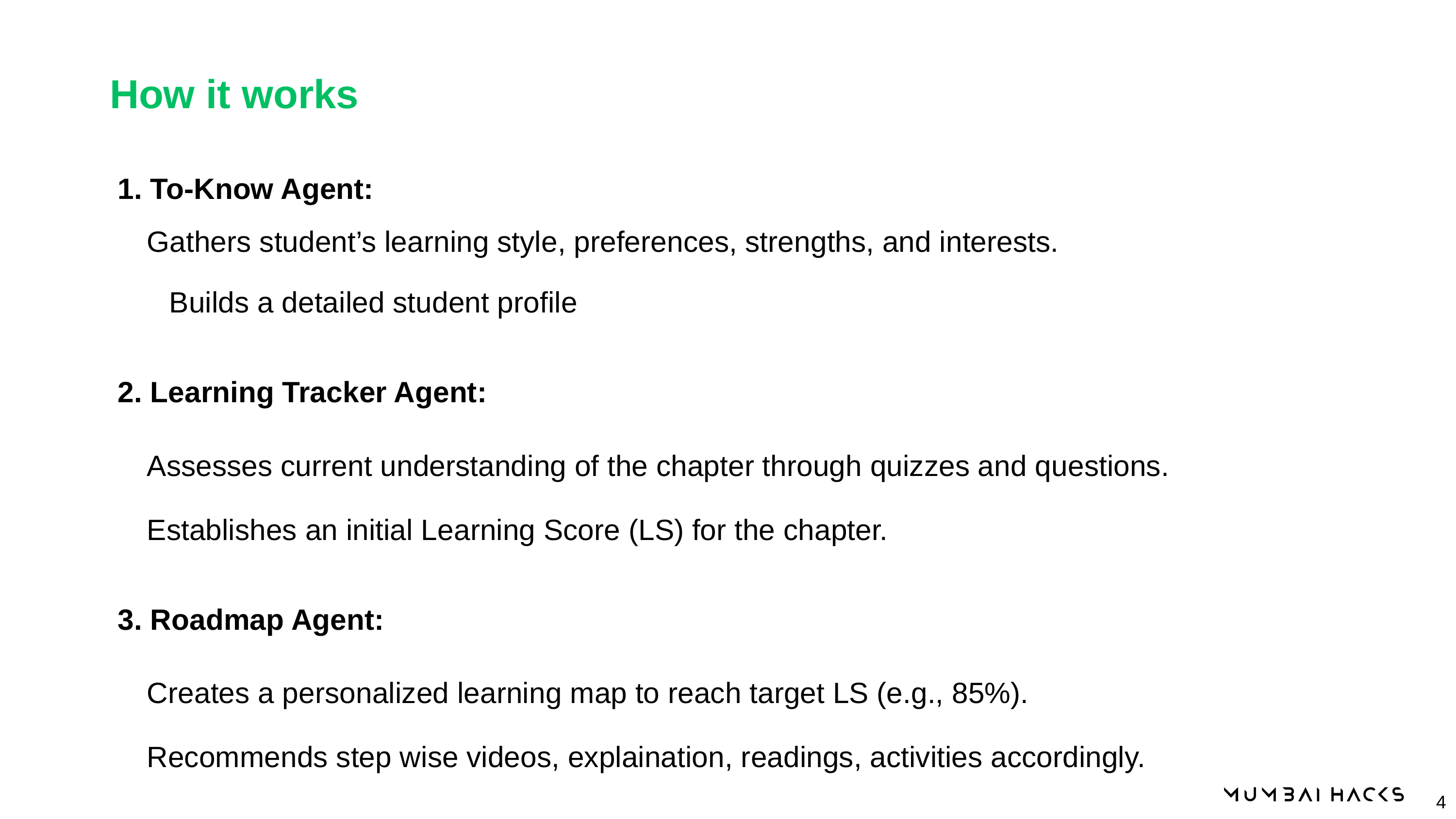

How it works
 1. To-Know Agent:
Gathers student’s learning style, preferences, strengths, and interests.
Builds a detailed student profile
 2. Learning Tracker Agent:
Assesses current understanding of the chapter through quizzes and questions.
Establishes an initial Learning Score (LS) for the chapter.
 3. Roadmap Agent:
Creates a personalized learning map to reach target LS (e.g., 85%).
Recommends step wise videos, explaination, readings, activities accordingly.

4